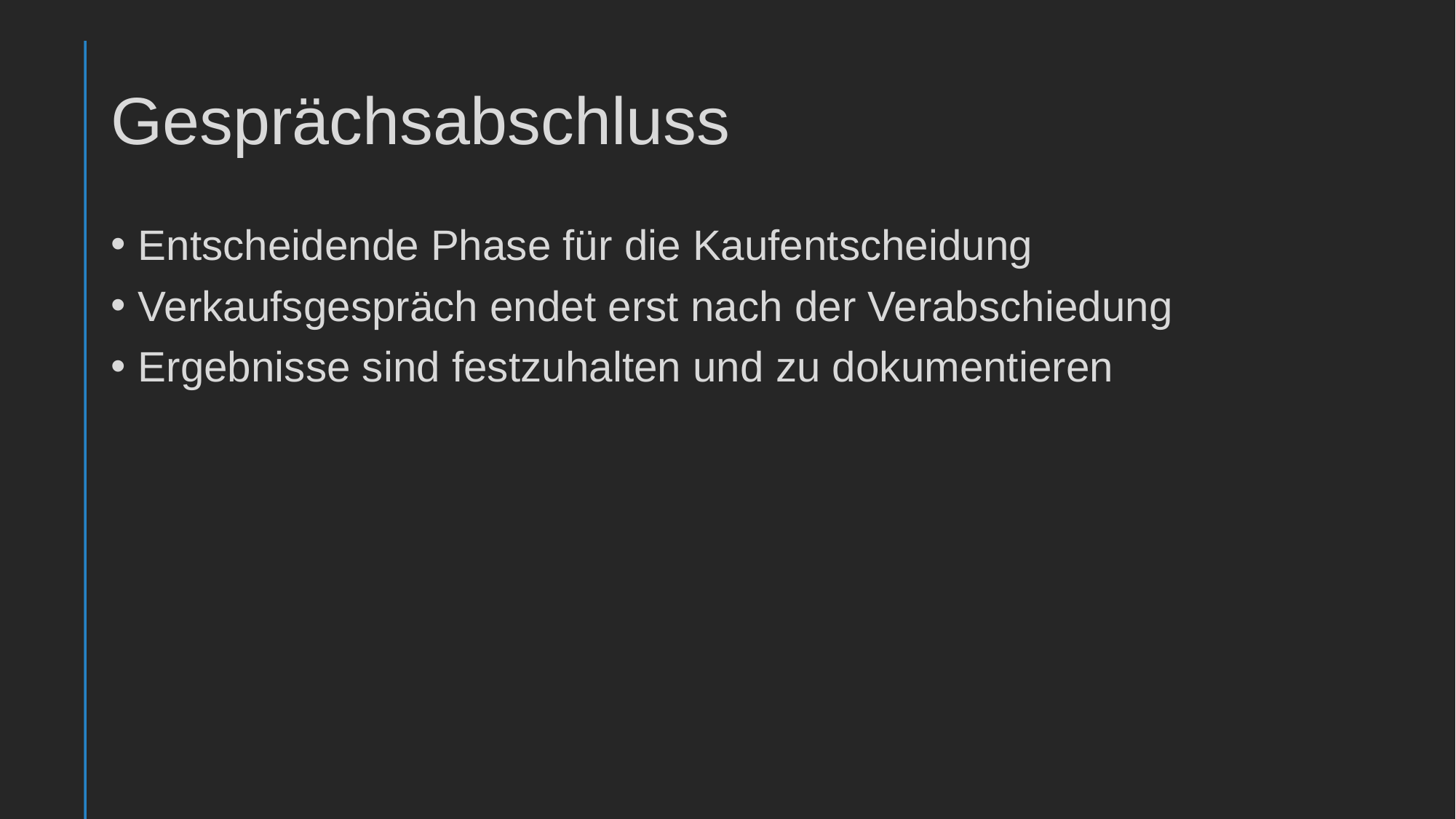

# Gesprächsabschluss
Entscheidende Phase für die Kaufentscheidung
Verkaufsgespräch endet erst nach der Verabschiedung
Ergebnisse sind festzuhalten und zu dokumentieren